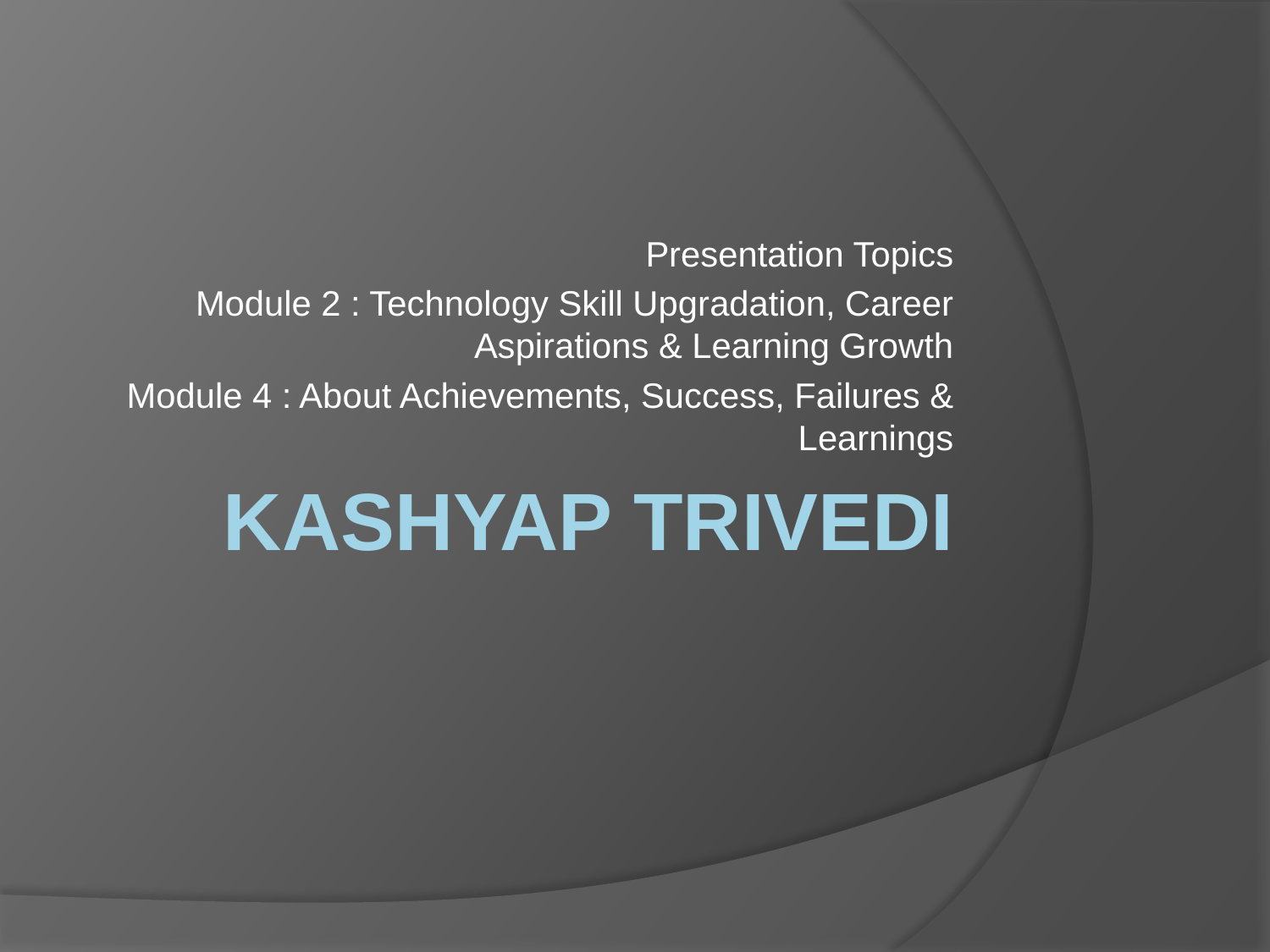

Presentation Topics
Module 2 : Technology Skill Upgradation, Career Aspirations & Learning Growth
Module 4 : About Achievements, Success, Failures & Learnings
# Kashyap Trivedi